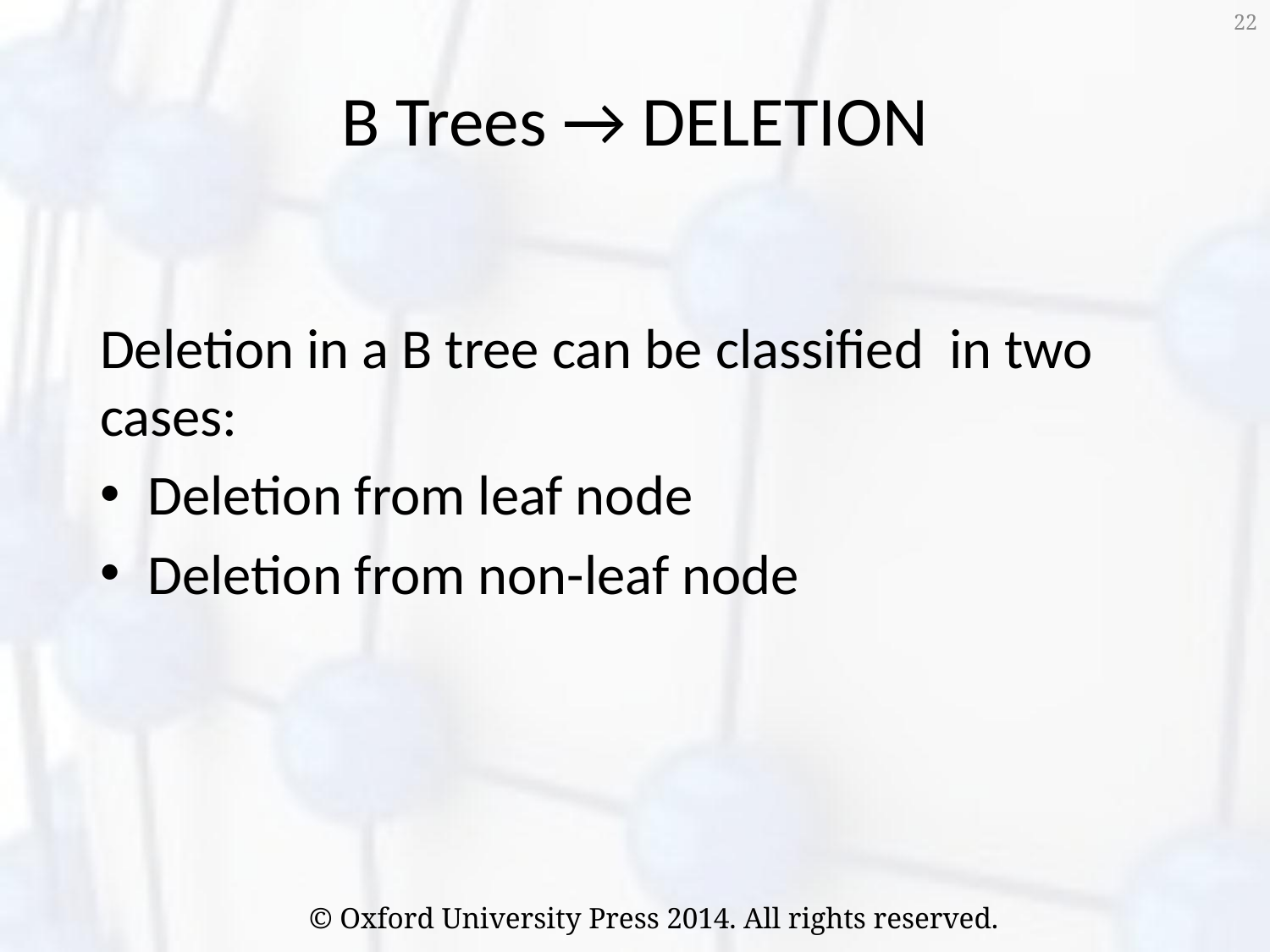

22
# B Trees → DELETION
Deletion in a B tree can be classified  in two cases:
Deletion from leaf node
Deletion from non-leaf node